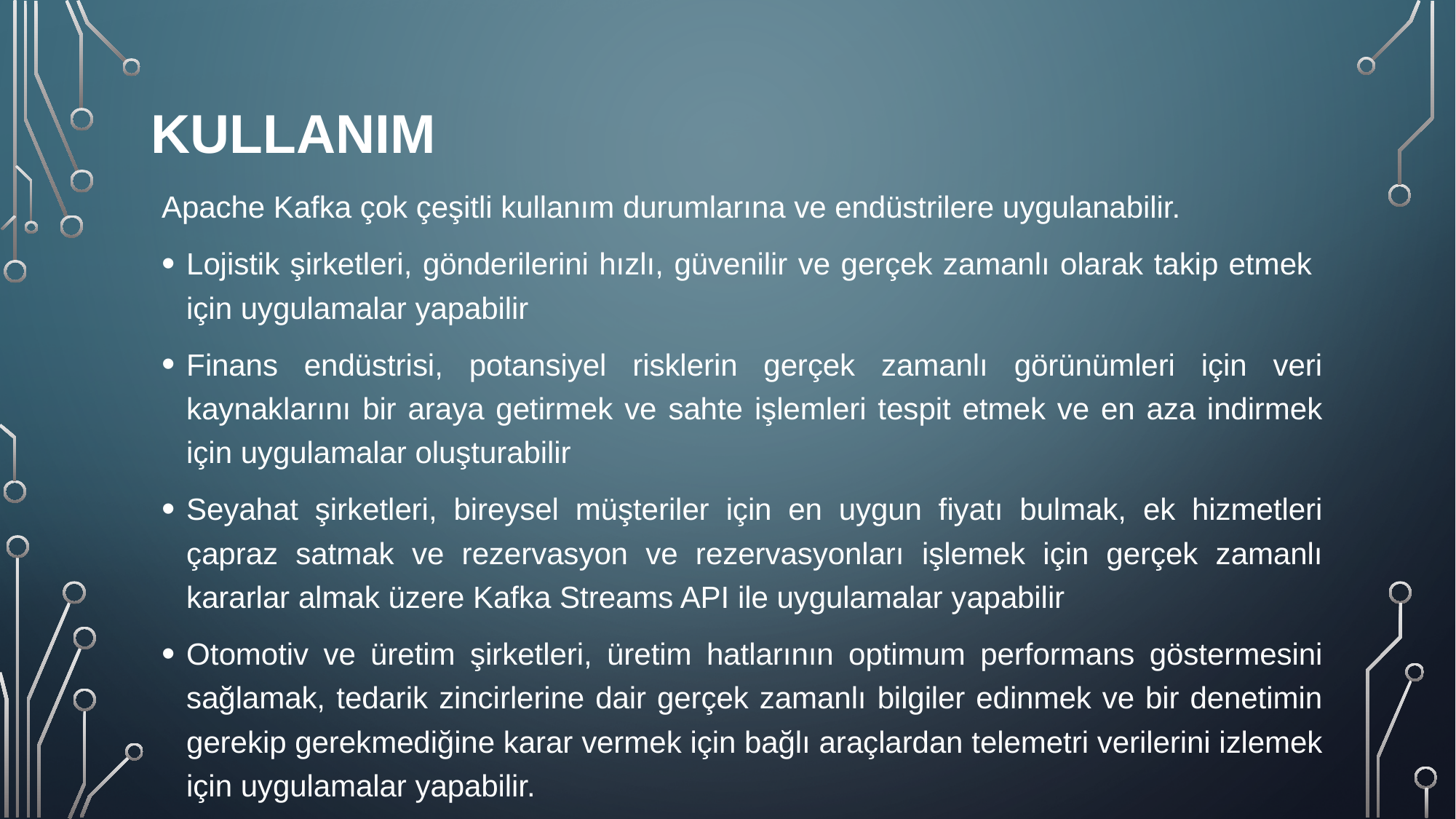

# Kullanım
Apache Kafka çok çeşitli kullanım durumlarına ve endüstrilere uygulanabilir.
Lojistik şirketleri, gönderilerini hızlı, güvenilir ve gerçek zamanlı olarak takip etmek  için uygulamalar yapabilir
Finans endüstrisi, potansiyel risklerin gerçek zamanlı görünümleri için veri kaynaklarını bir araya getirmek ve sahte işlemleri tespit etmek ve en aza indirmek için uygulamalar oluşturabilir
Seyahat şirketleri, bireysel müşteriler için en uygun fiyatı bulmak, ek hizmetleri çapraz satmak ve rezervasyon ve rezervasyonları işlemek için gerçek zamanlı kararlar almak üzere Kafka Streams API ile uygulamalar yapabilir
Otomotiv ve üretim şirketleri, üretim hatlarının optimum performans göstermesini sağlamak, tedarik zincirlerine dair gerçek zamanlı bilgiler edinmek ve bir denetimin gerekip gerekmediğine karar vermek için bağlı araçlardan telemetri verilerini izlemek için uygulamalar yapabilir.